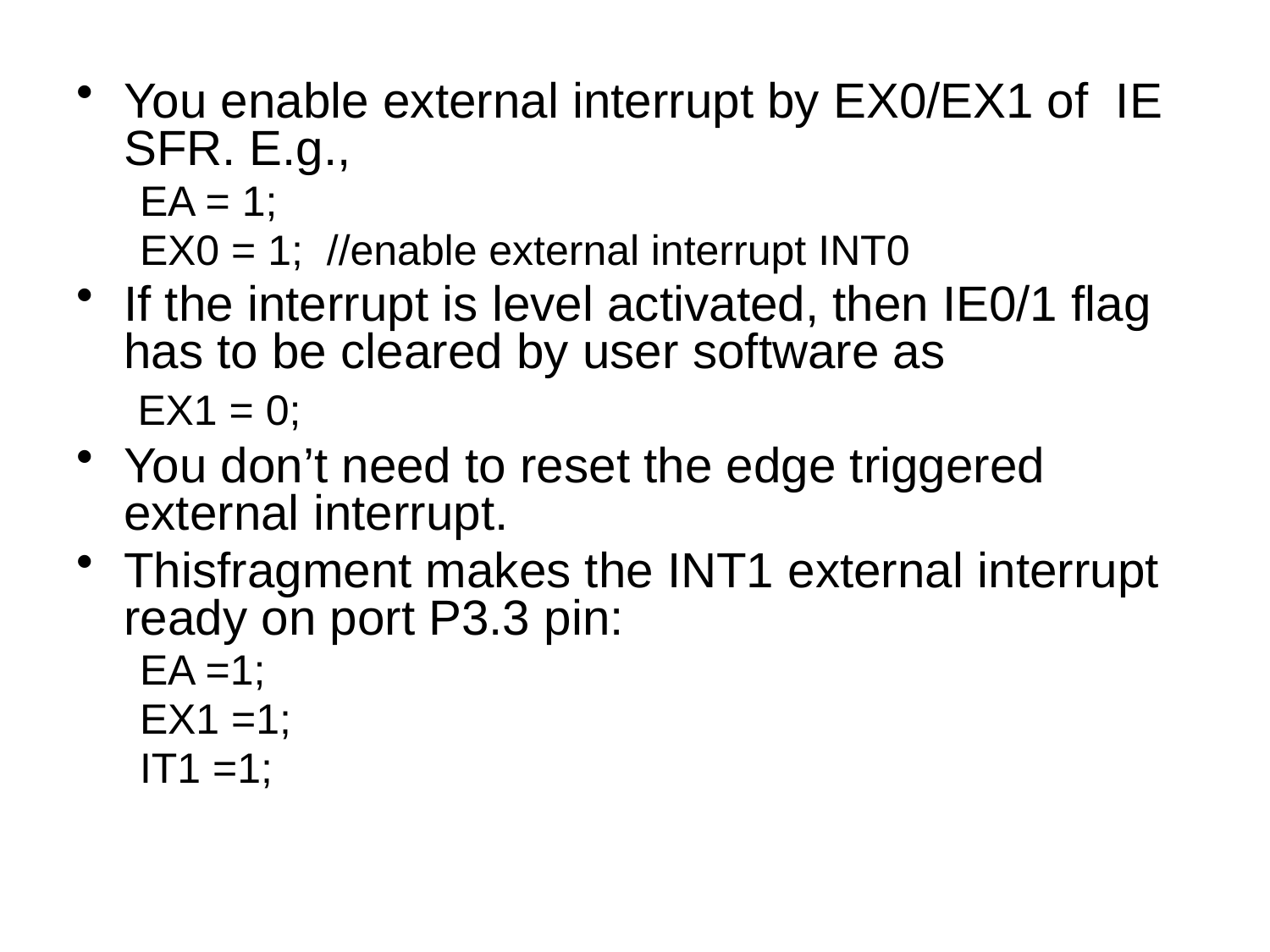

You enable external interrupt by EX0/EX1 of  IE SFR. E.g.,
EA = 1;
EX0 = 1;  //enable external interrupt INT0
If the interrupt is level activated, then IE0/1 flag has to be cleared by user software as
  	 EX1 = 0;
You don’t need to reset the edge triggered external interrupt.
Thisfragment makes the INT1 external interrupt ready on port P3.3 pin:
EA =1;
EX1 =1;
IT1 =1;